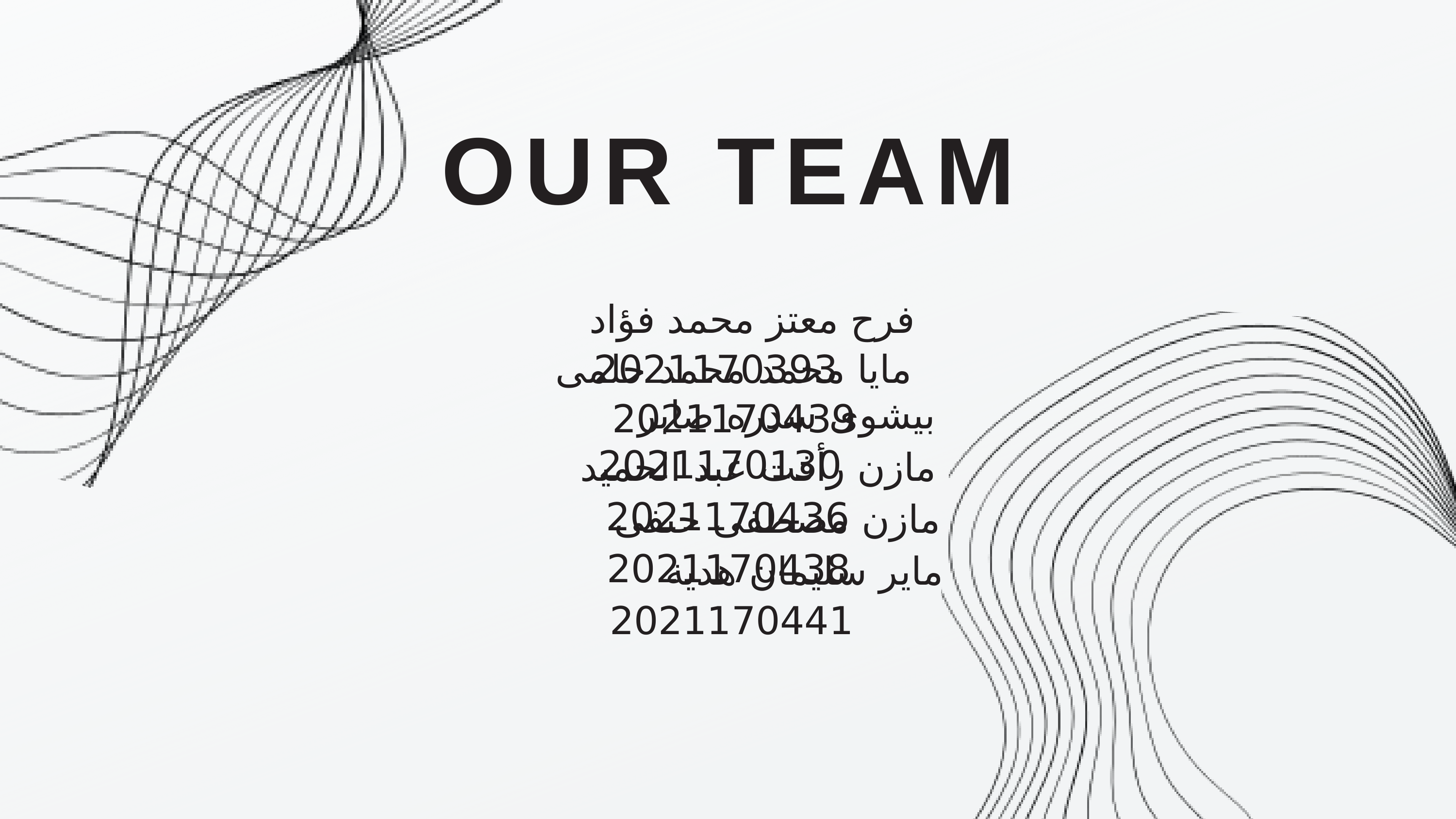

OUR TEAM
فرح معتز محمد فؤاد        2021170393

   مايا محمد محمد حلمى     2021170439
بيشوى سدره صابر            2021170130
مازن رأفت عبد الحميد      2021170436
مازن مصطفى حنفى         2021170438
ماير سليمان هدية             2021170441